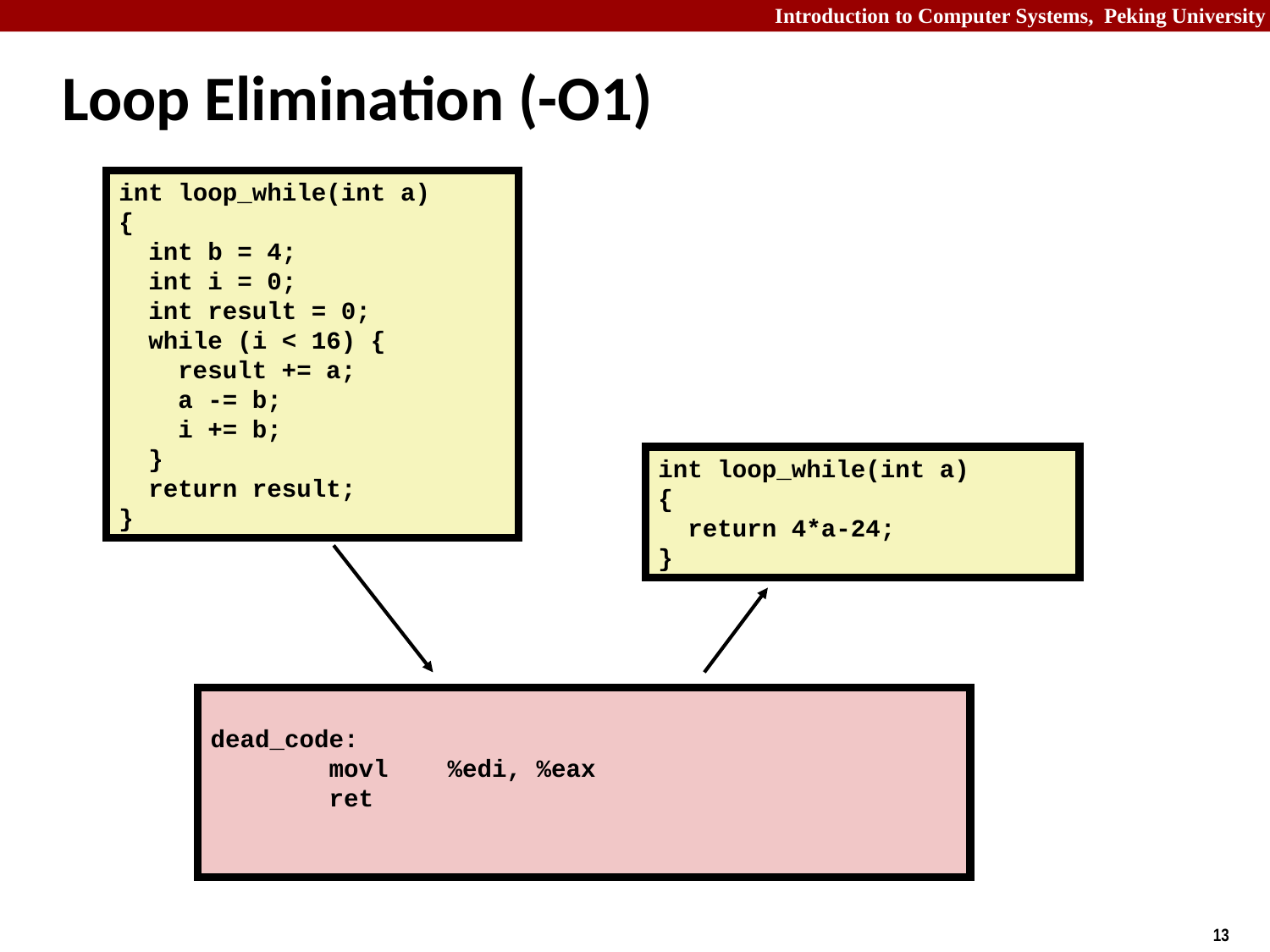

# Loop Elimination (-O1)
int loop_while(int a)
{
  int b = 4;
  int i = 0;
  int result = 0;
  while (i < 16) {
    result += a;
    a -= b;
    i += b;
  }
  return result;
}
int loop_while(int a)
{
  return 4*a-24;
}

dead_code:
        movl    %edi, %eax
        ret